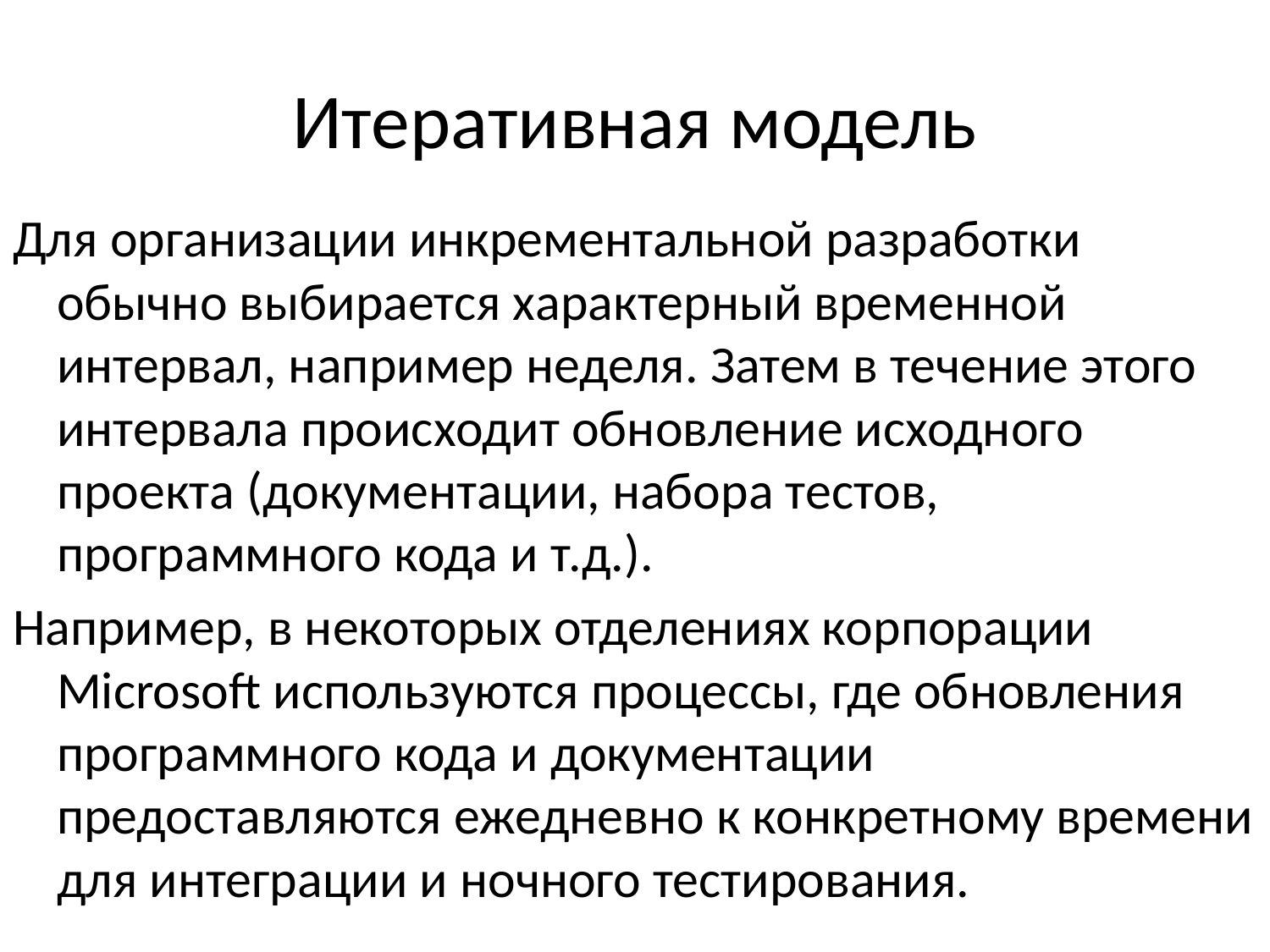

Итеративная модель
Для организации инкрементальной разработки обычно выбирается характерный временной интервал, например неделя. Затем в течение этого интервала происходит обновление исходного проекта (документации, набора тестов, программного кода и т.д.).
Например, в некоторых отделениях корпорации Microsoft используются процессы, где обновления программного кода и документации предоставляются ежедневно к конкретному времени для интеграции и ночного тестирования.